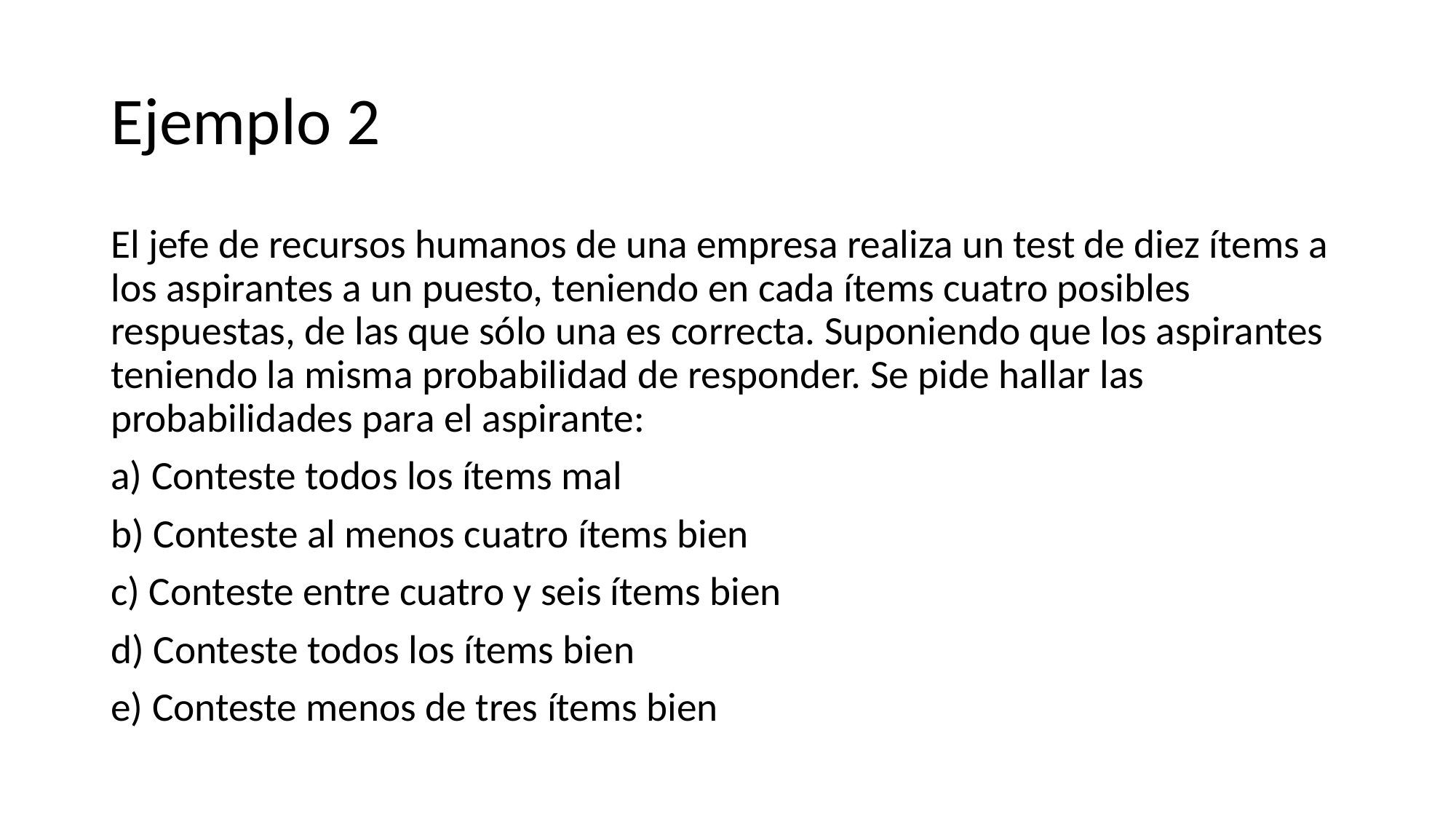

# Ejemplo 2
El jefe de recursos humanos de una empresa realiza un test de diez ítems a los aspirantes a un puesto, teniendo en cada ítems cuatro posibles respuestas, de las que sólo una es correcta. Suponiendo que los aspirantes teniendo la misma probabilidad de responder. Se pide hallar las probabilidades para el aspirante:
a) Conteste todos los ítems mal
b) Conteste al menos cuatro ítems bien
c) Conteste entre cuatro y seis ítems bien
d) Conteste todos los ítems bien
e) Conteste menos de tres ítems bien